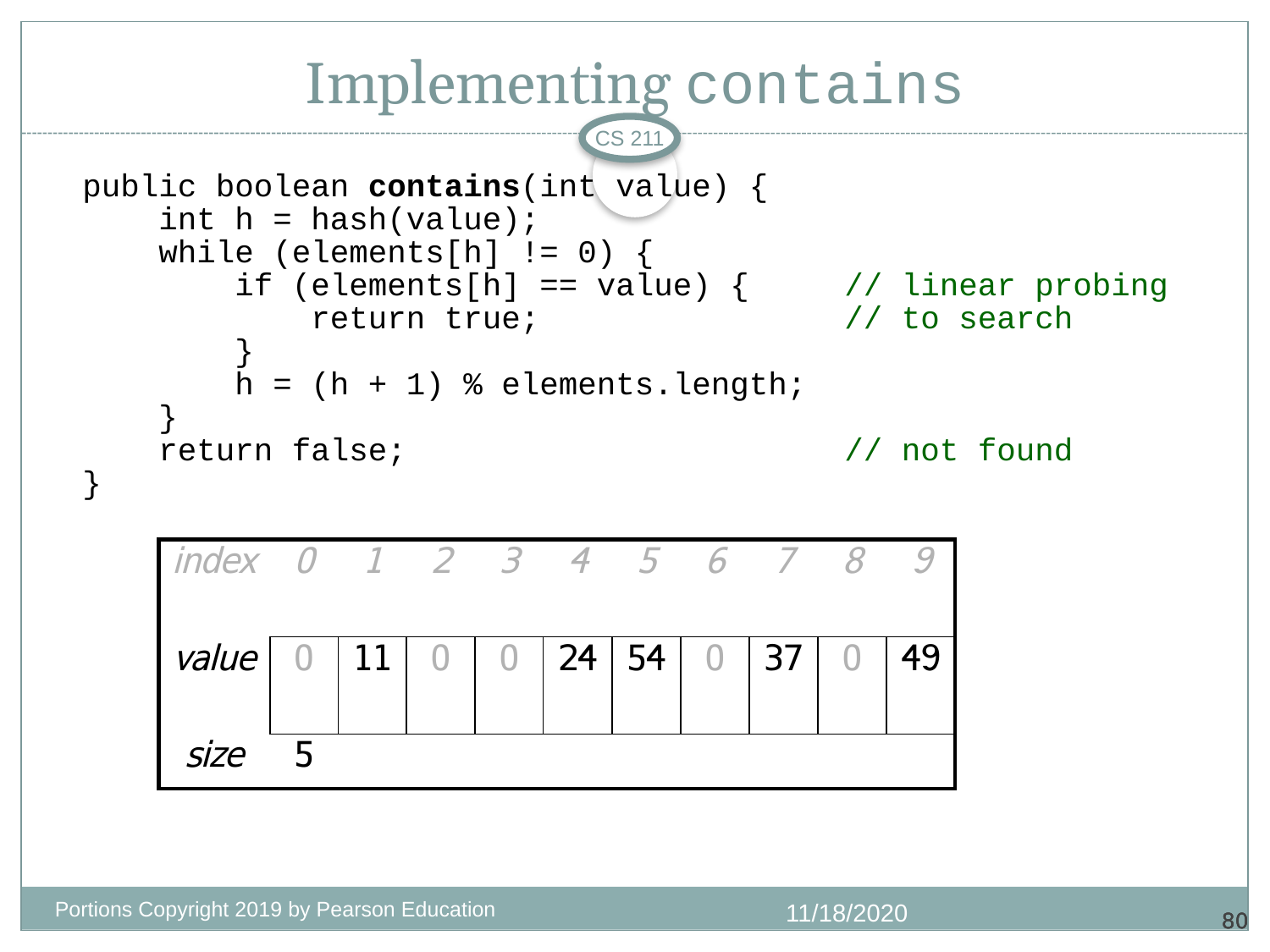

# Implementing contains
CS 211
	public boolean contains(int value) {
	    int h = hash(value);
	    while (elements[h] != 0) {
	        if (elements[h] == value) {     // linear probing
	            return true;                // to search
	        }
	        h = (h + 1) % elements.length;
	    }
	    return false;                       // not found
	}
| index | 0 | 1 | 2 | 3 | 4 | 5 | 6 | 7 | 8 | 9 |
| --- | --- | --- | --- | --- | --- | --- | --- | --- | --- | --- |
| value | 0 | 11 | 0 | 0 | 24 | 54 | 0 | 37 | 0 | 49 |
| size | 5 |  |  |  |  |  |  |  |  |  |
Portions Copyright 2019 by Pearson Education
11/18/2020